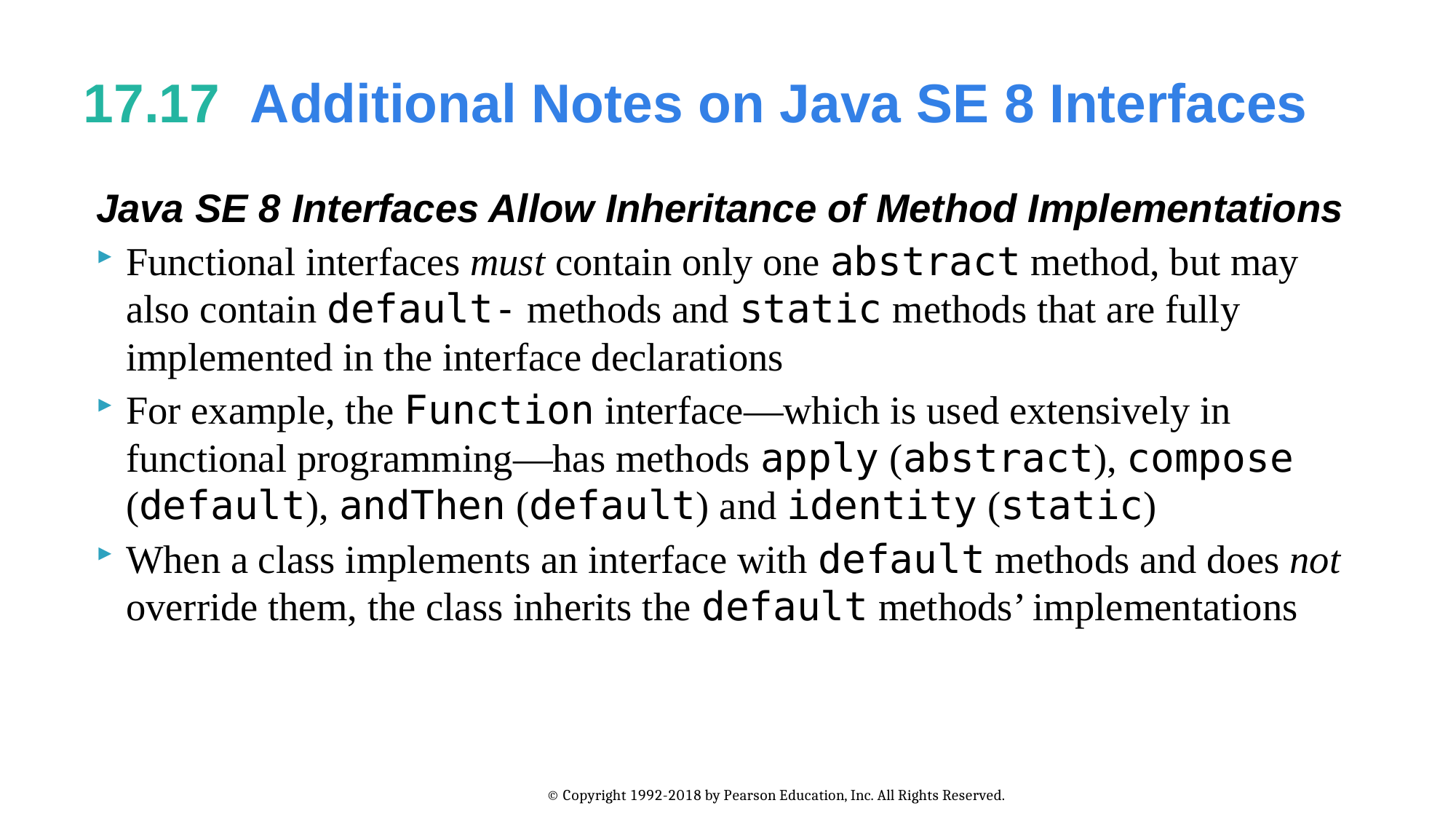

# 17.17  Additional Notes on Java SE 8 Interfaces
Java SE 8 Interfaces Allow Inheritance of Method Implementations
Functional interfaces must contain only one abstract method, but may also contain default- methods and static methods that are fully implemented in the interface declarations
For example, the Function interface—which is used extensively in functional programming—has methods apply (abstract), compose (default), andThen (default) and identity (static)
When a class implements an interface with default methods and does not override them, the class inherits the default methods’ implementations
© Copyright 1992-2018 by Pearson Education, Inc. All Rights Reserved.